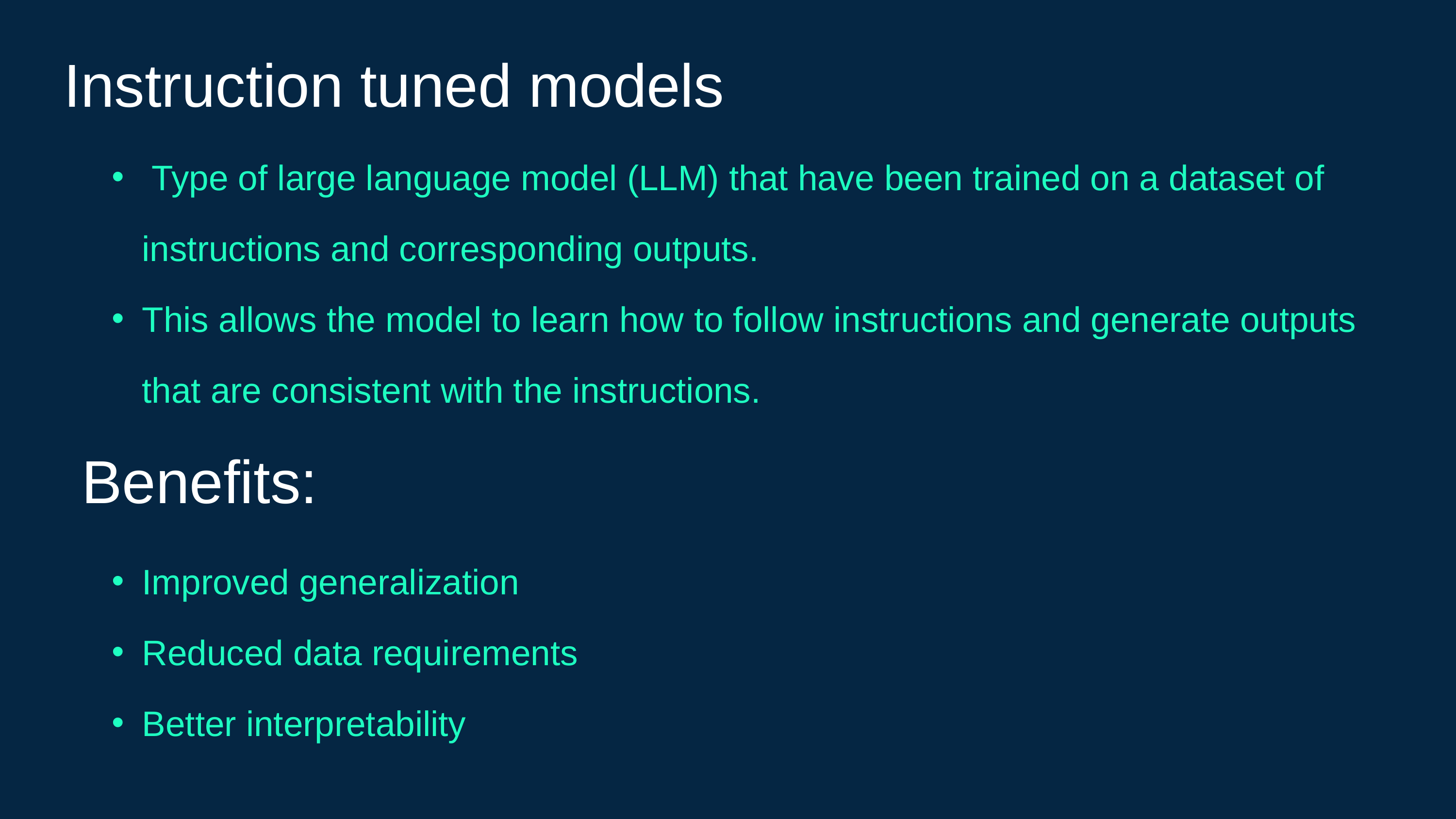

Instruction tuned models
 Type of large language model (LLM) that have been trained on a dataset of instructions and corresponding outputs.
This allows the model to learn how to follow instructions and generate outputs that are consistent with the instructions.
Benefits:
Improved generalization
Reduced data requirements
Better interpretability